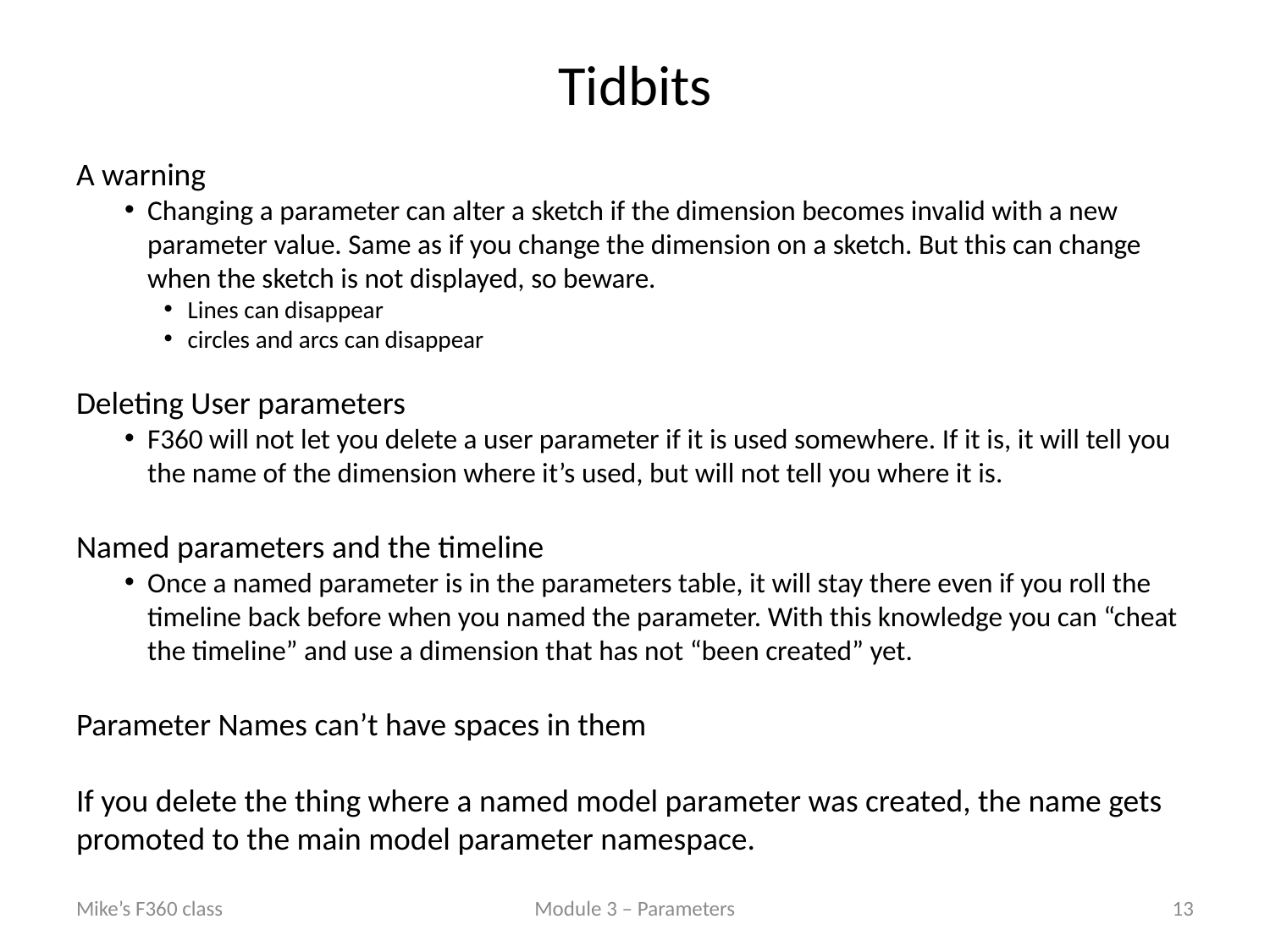

# Tidbits
A warning
Changing a parameter can alter a sketch if the dimension becomes invalid with a new parameter value. Same as if you change the dimension on a sketch. But this can change when the sketch is not displayed, so beware.
Lines can disappear
circles and arcs can disappear

Deleting User parameters
F360 will not let you delete a user parameter if it is used somewhere. If it is, it will tell you the name of the dimension where it’s used, but will not tell you where it is.

Named parameters and the timeline
Once a named parameter is in the parameters table, it will stay there even if you roll the timeline back before when you named the parameter. With this knowledge you can “cheat the timeline” and use a dimension that has not “been created” yet.

Parameter Names can’t have spaces in them

If you delete the thing where a named model parameter was created, the name gets promoted to the main model parameter namespace.
Mike’s F360 class
Module 3 – Parameters
13